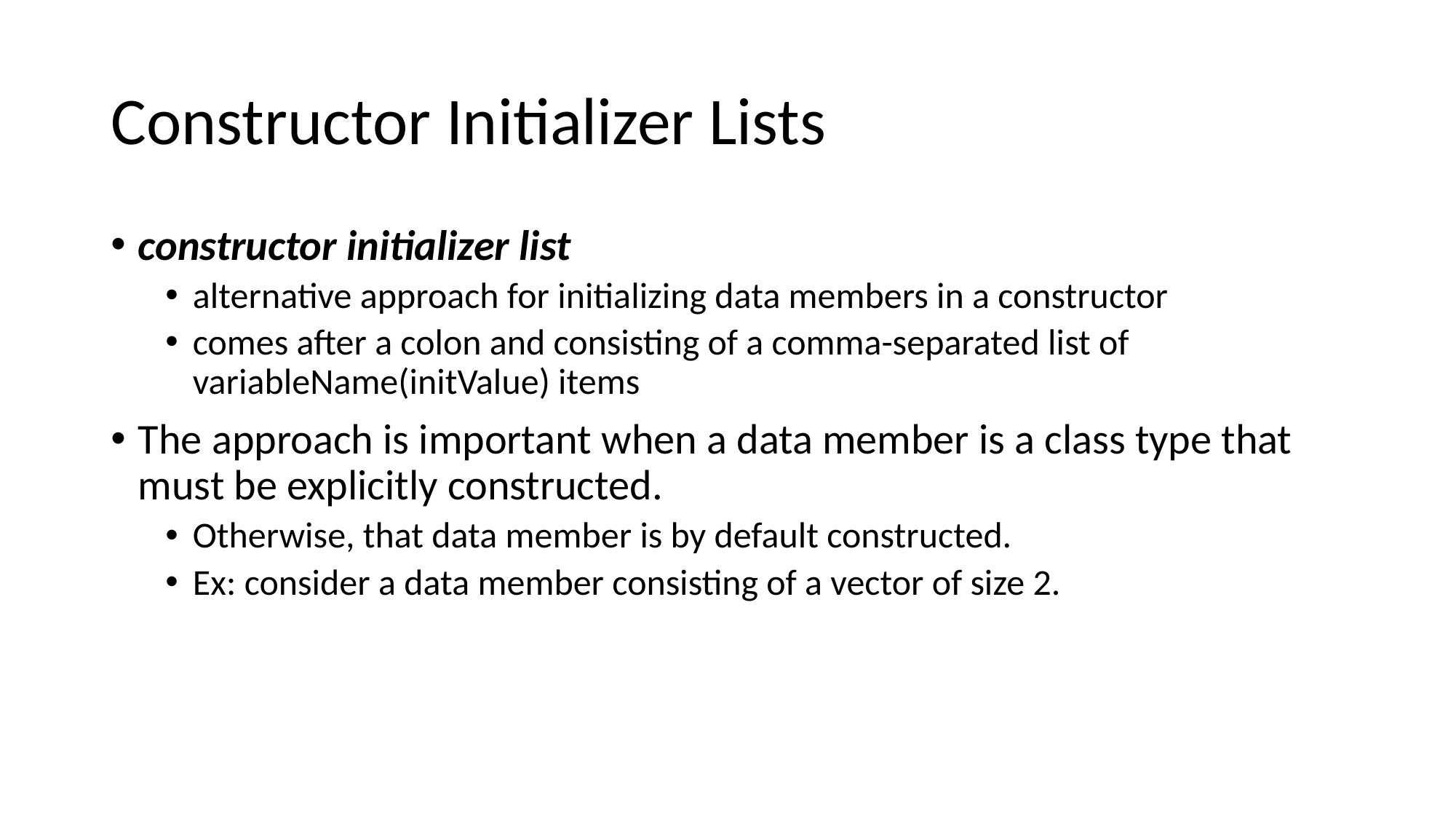

# Constructor Initializer Lists
constructor initializer list
alternative approach for initializing data members in a constructor
comes after a colon and consisting of a comma-separated list of variableName(initValue) items
The approach is important when a data member is a class type that must be explicitly constructed.
Otherwise, that data member is by default constructed.
Ex: consider a data member consisting of a vector of size 2.